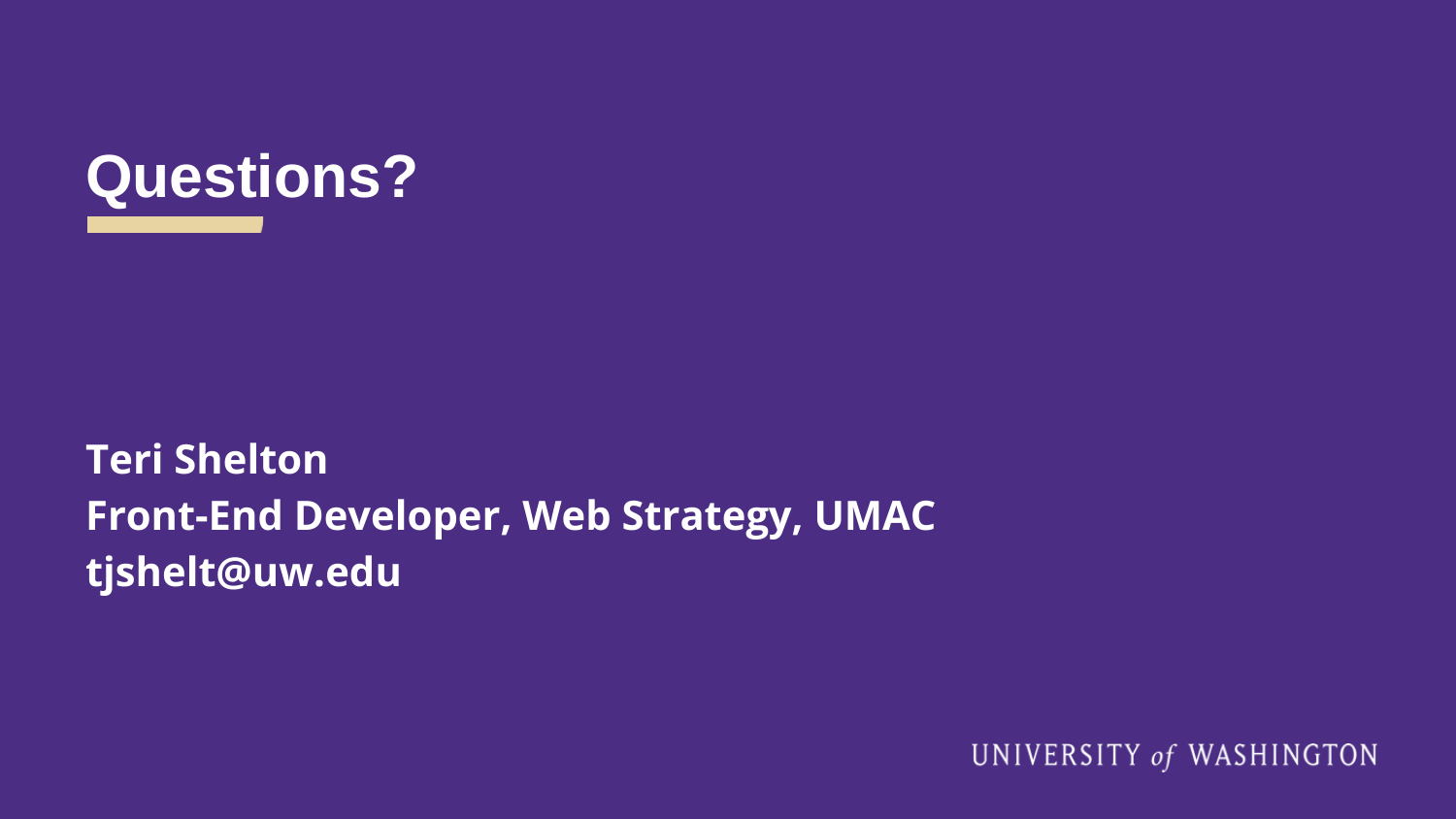

# Questions?

Teri Shelton
Front-End Developer, Web Strategy, UMAC
tjshelt@uw.edu